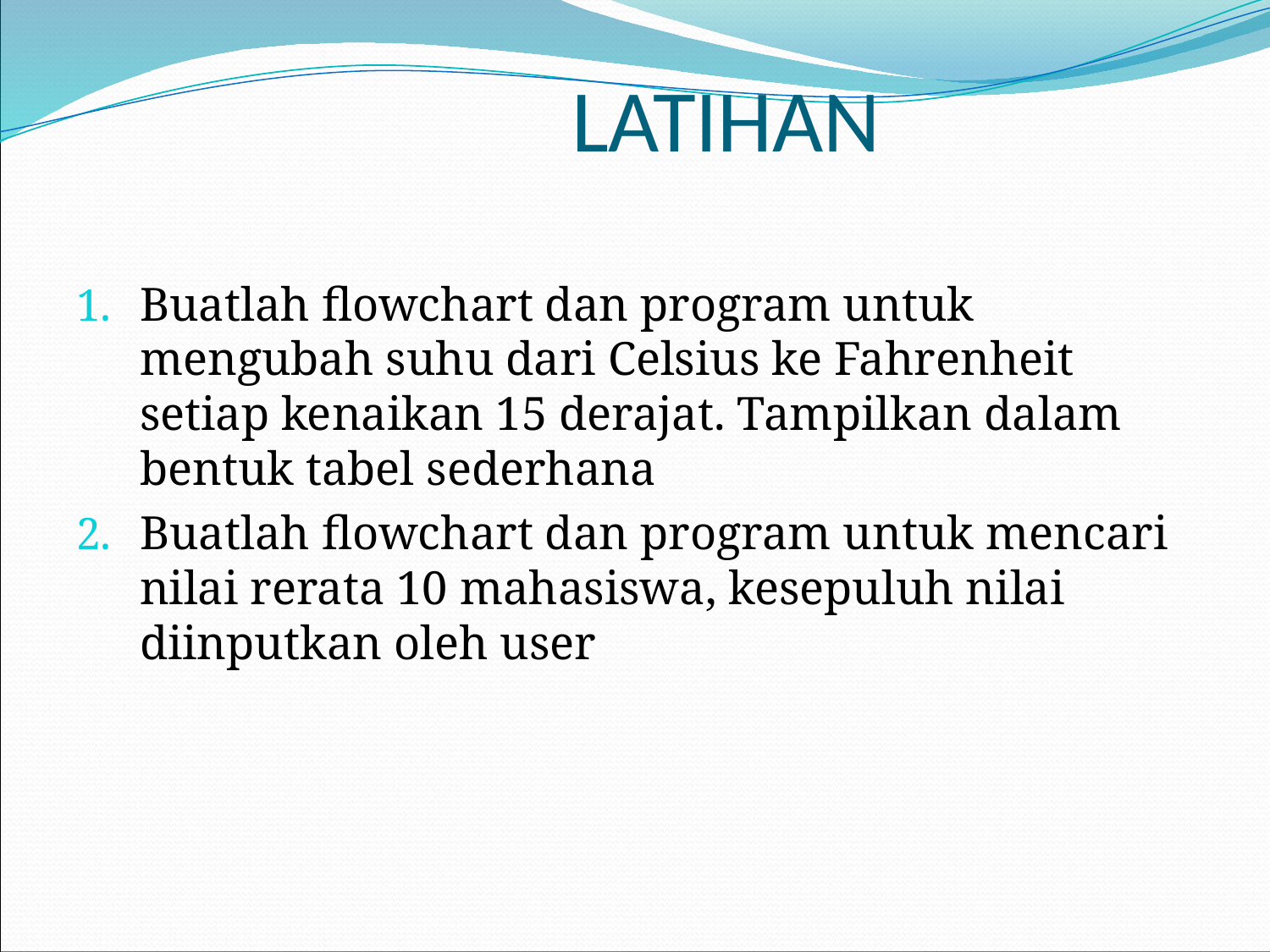

# LATIHAN
Buatlah flowchart dan program untuk mengubah suhu dari Celsius ke Fahrenheit setiap kenaikan 15 derajat. Tampilkan dalam bentuk tabel sederhana
Buatlah flowchart dan program untuk mencari nilai rerata 10 mahasiswa, kesepuluh nilai diinputkan oleh user